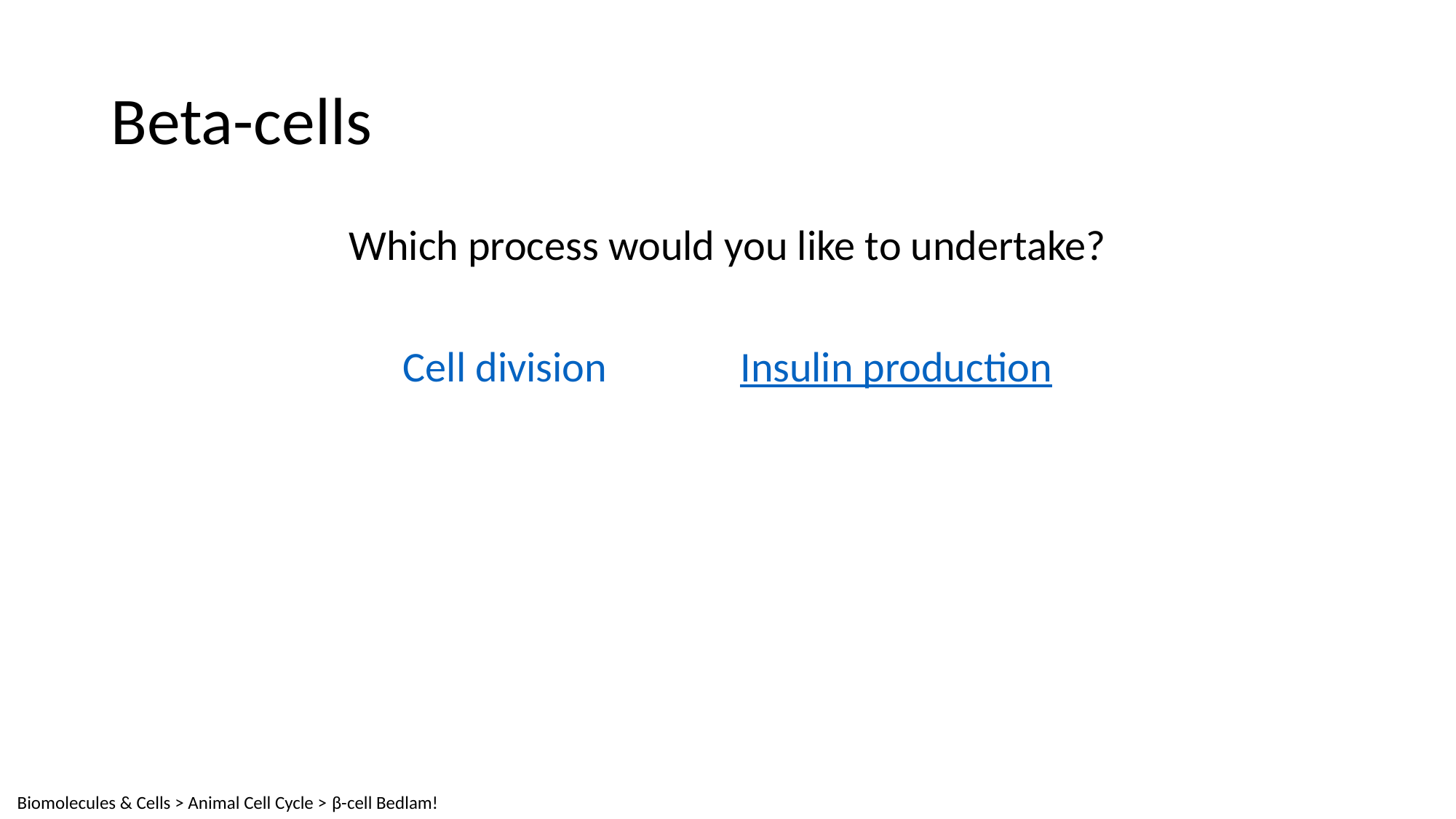

# Beta-cells
Which process would you like to undertake?

Cell division		 Insulin production

Biomolecules & Cells > Animal Cell Cycle > β-cell Bedlam!